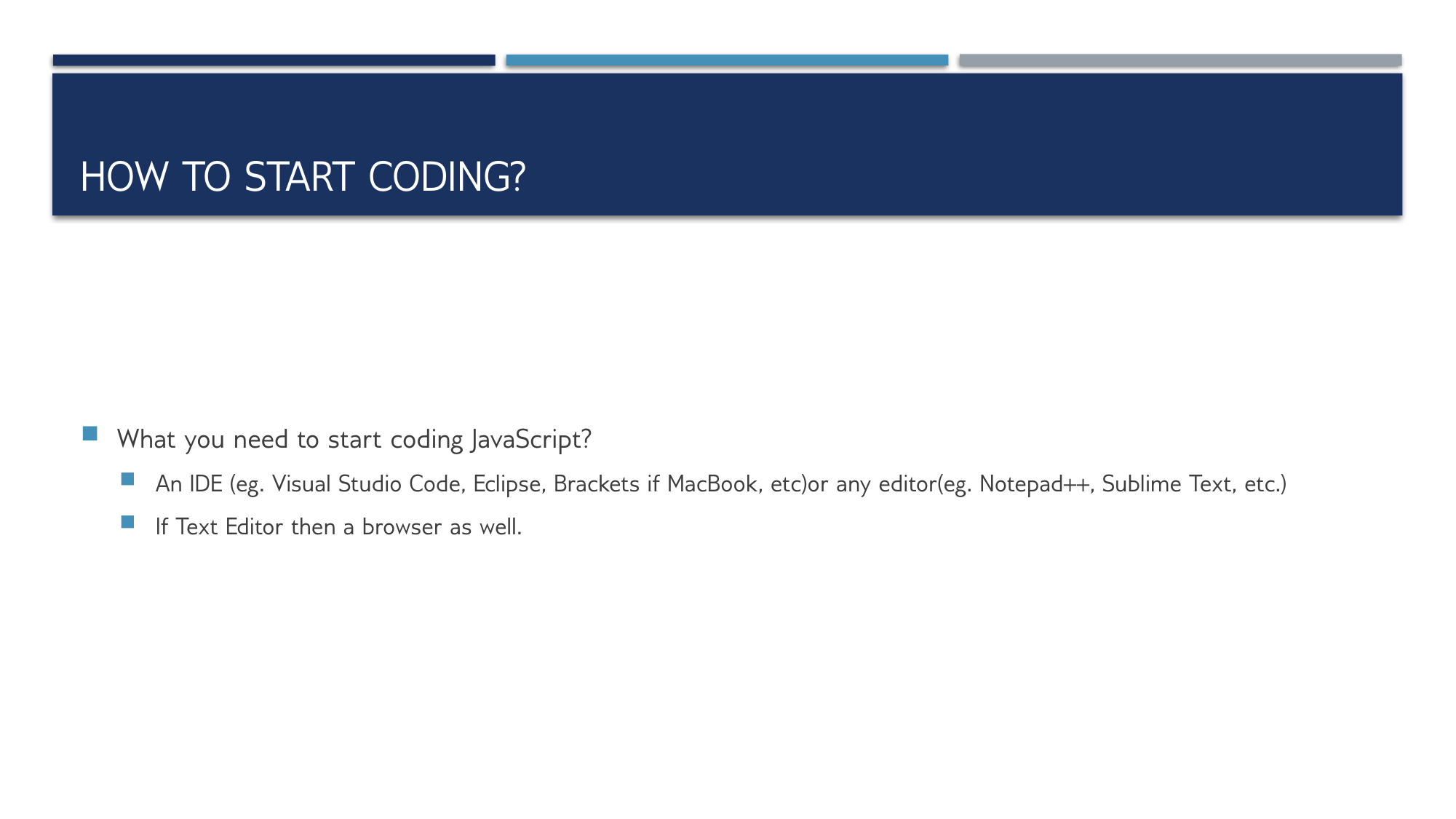

# How to start coding?
What you need to start coding JavaScript?
An IDE (eg. Visual Studio Code, Eclipse, Brackets if MacBook, etc)or any editor(eg. Notepad++, Sublime Text, etc.)
If Text Editor then a browser as well.